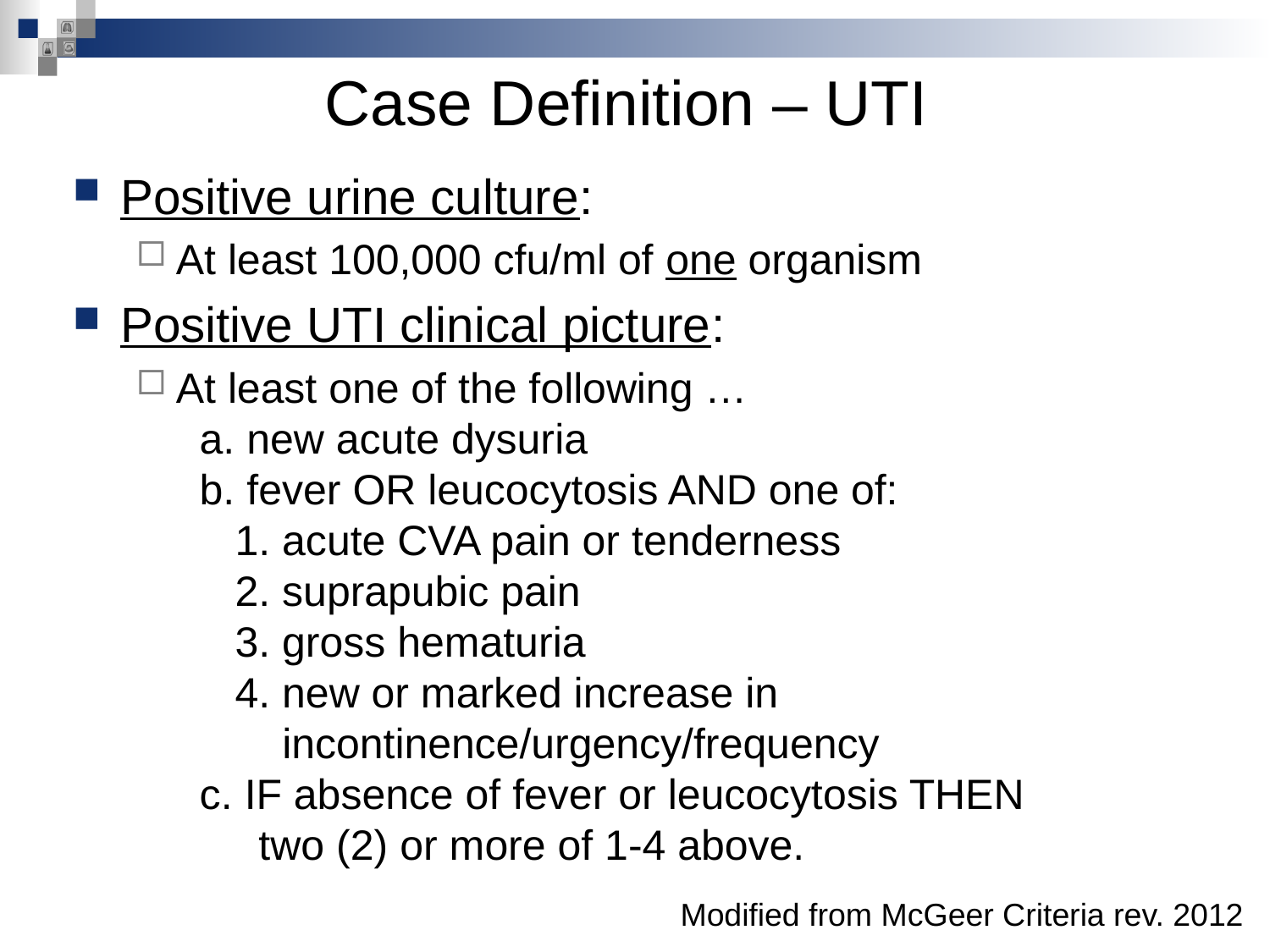

# Case Definition – UTI
Positive urine culture:
At least 100,000 cfu/ml of one organism
Positive UTI clinical picture:
At least one of the following …
  a. new acute dysuria
  b. fever OR leucocytosis AND one of:
     1. acute CVA pain or tenderness
     2. suprapubic pain
     3. gross hematuria
     4. new or marked increase in
         incontinence/urgency/frequency
  c. IF absence of fever or leucocytosis THEN
       two (2) or more of 1-4 above.
Modified from McGeer Criteria rev. 2012